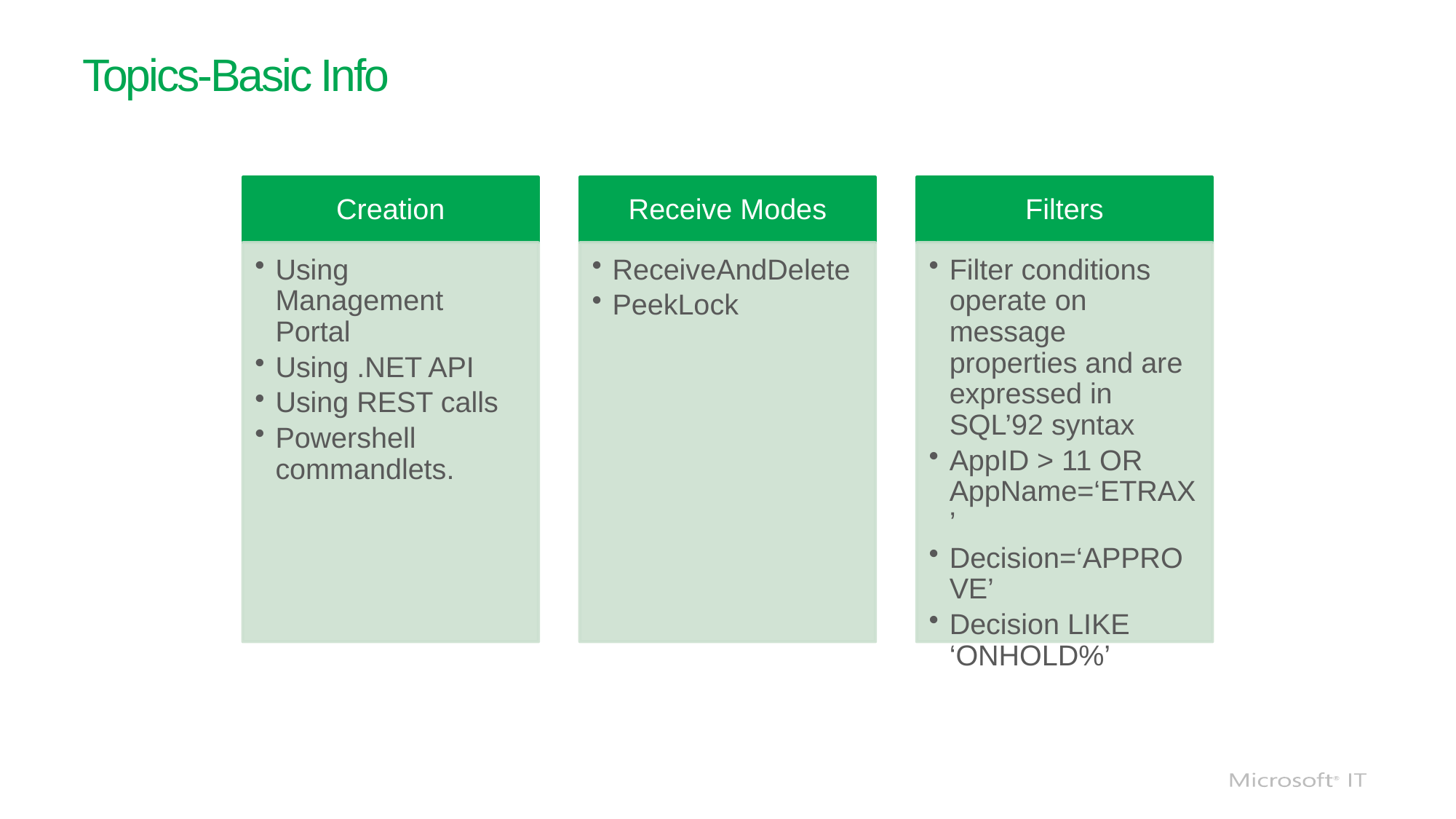

# Topics-Basic Info
Creation
Using Management Portal
Using .NET API
Using REST calls
Powershell commandlets.
Receive Modes
ReceiveAndDelete
PeekLock
Filters
Filter conditions operate on message properties and are expressed in SQL’92 syntax
AppID > 11 OR AppName=‘ETRAX’
Decision=‘APPROVE’
Decision LIKE ‘ONHOLD%’